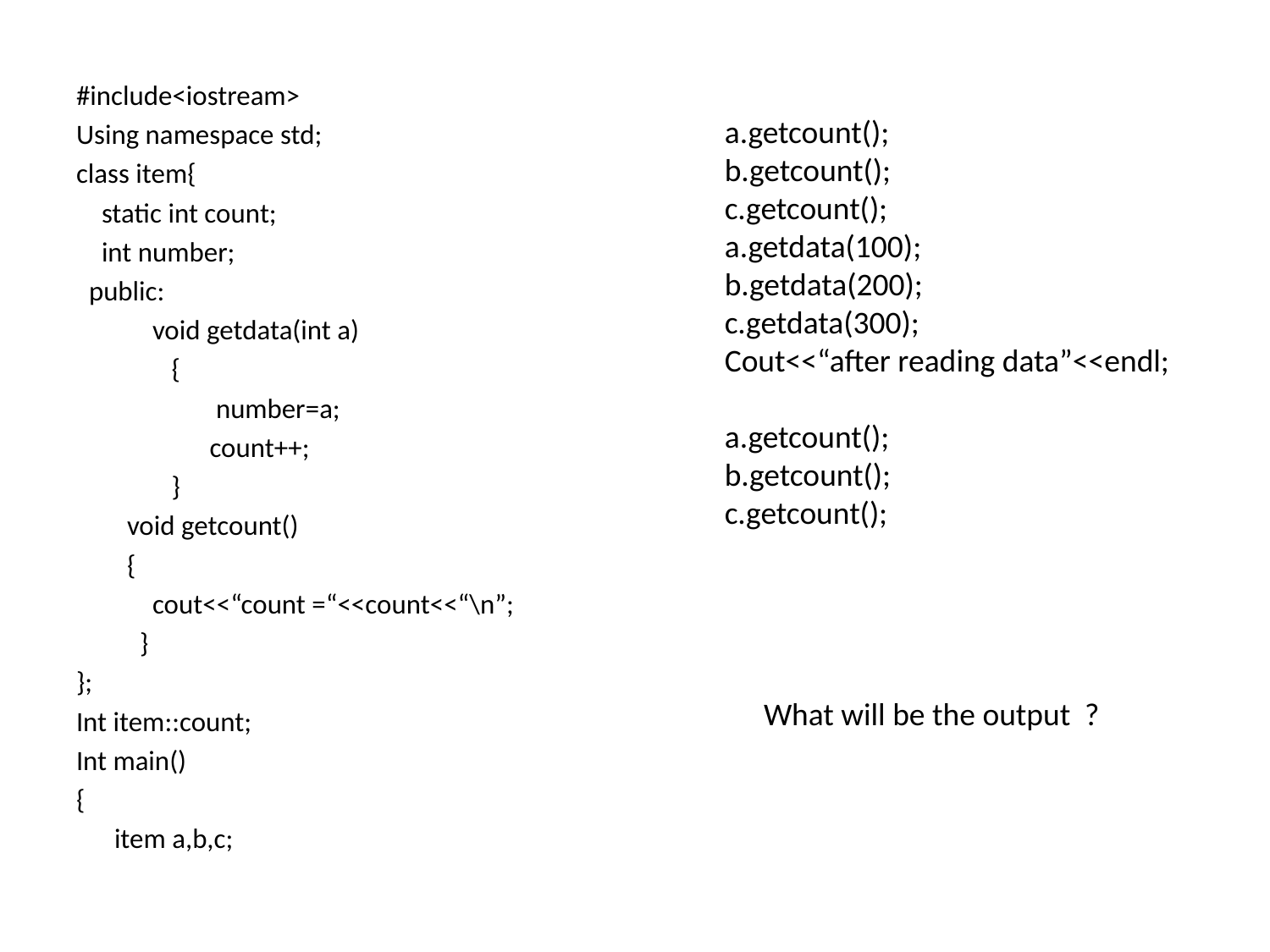

#include<iostream>
Using namespace std;
class item{
    static int count;
    int number;
  public:
            void getdata(int a)
               {
                      number=a;
                     count++;
               }
        void getcount()
        {
            cout<<“count =“<<count<<“\n”;
          }
};
Int item::count;
Int main()
{
      item a,b,c;

a.getcount();
b.getcount();
c.getcount();
a.getdata(100);
b.getdata(200);
c.getdata(300);
Cout<<“after reading data”<<endl;

a.getcount();
b.getcount();
c.getcount();

What will be the output  ?